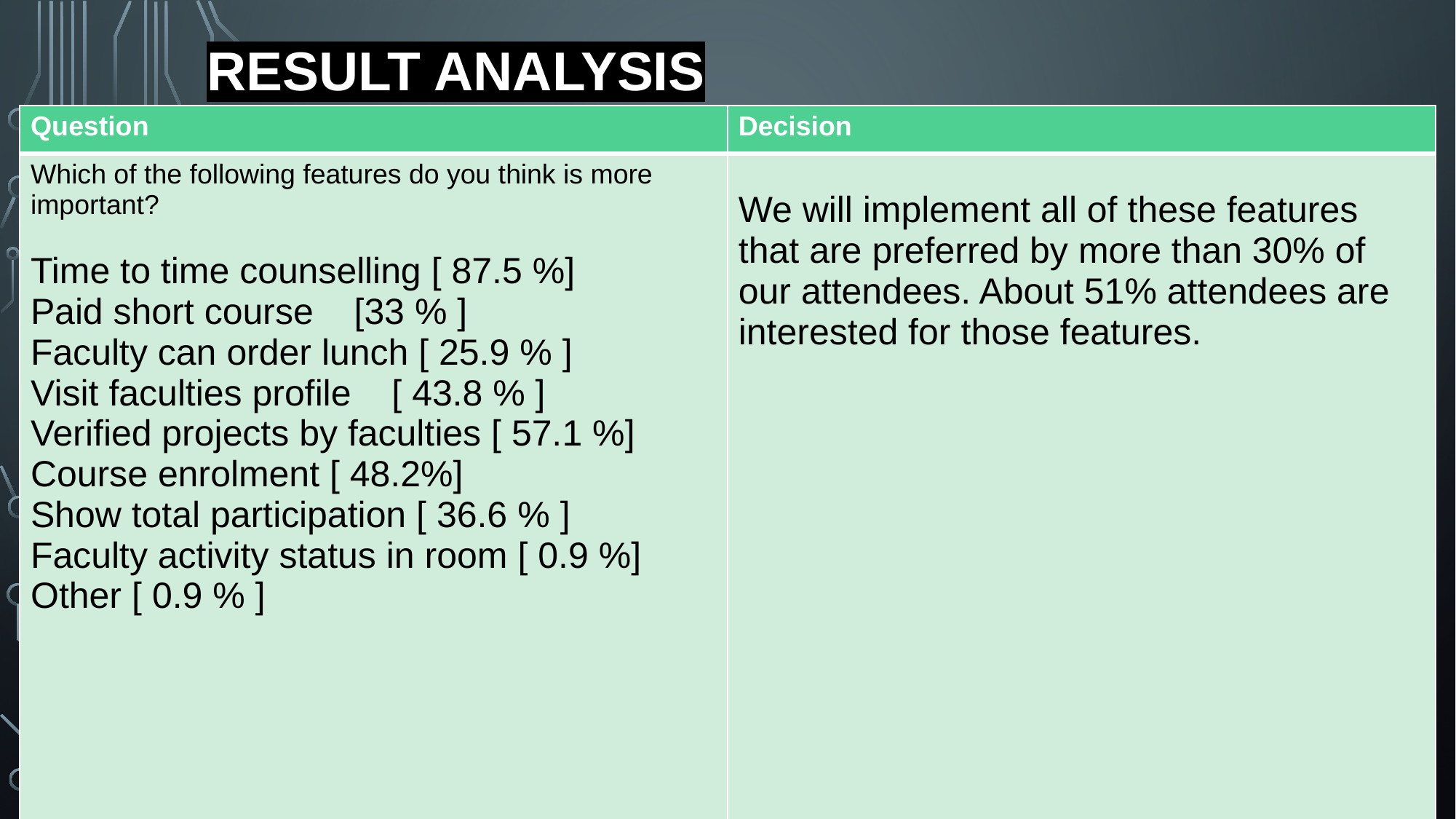

# Result analysis
| Question | Decision |
| --- | --- |
| Which of the following features do you think is more important? Time to time counselling [ 87.5 %] Paid short course [33 % ] Faculty can order lunch [ 25.9 % ] Visit faculties profile [ 43.8 % ] Verified projects by faculties [ 57.1 %] Course enrolment [ 48.2%] Show total participation [ 36.6 % ] Faculty activity status in room [ 0.9 %] Other [ 0.9 % ] | We will implement all of these features that are preferred by more than 30% of our attendees. About 51% attendees are interested for those features. |